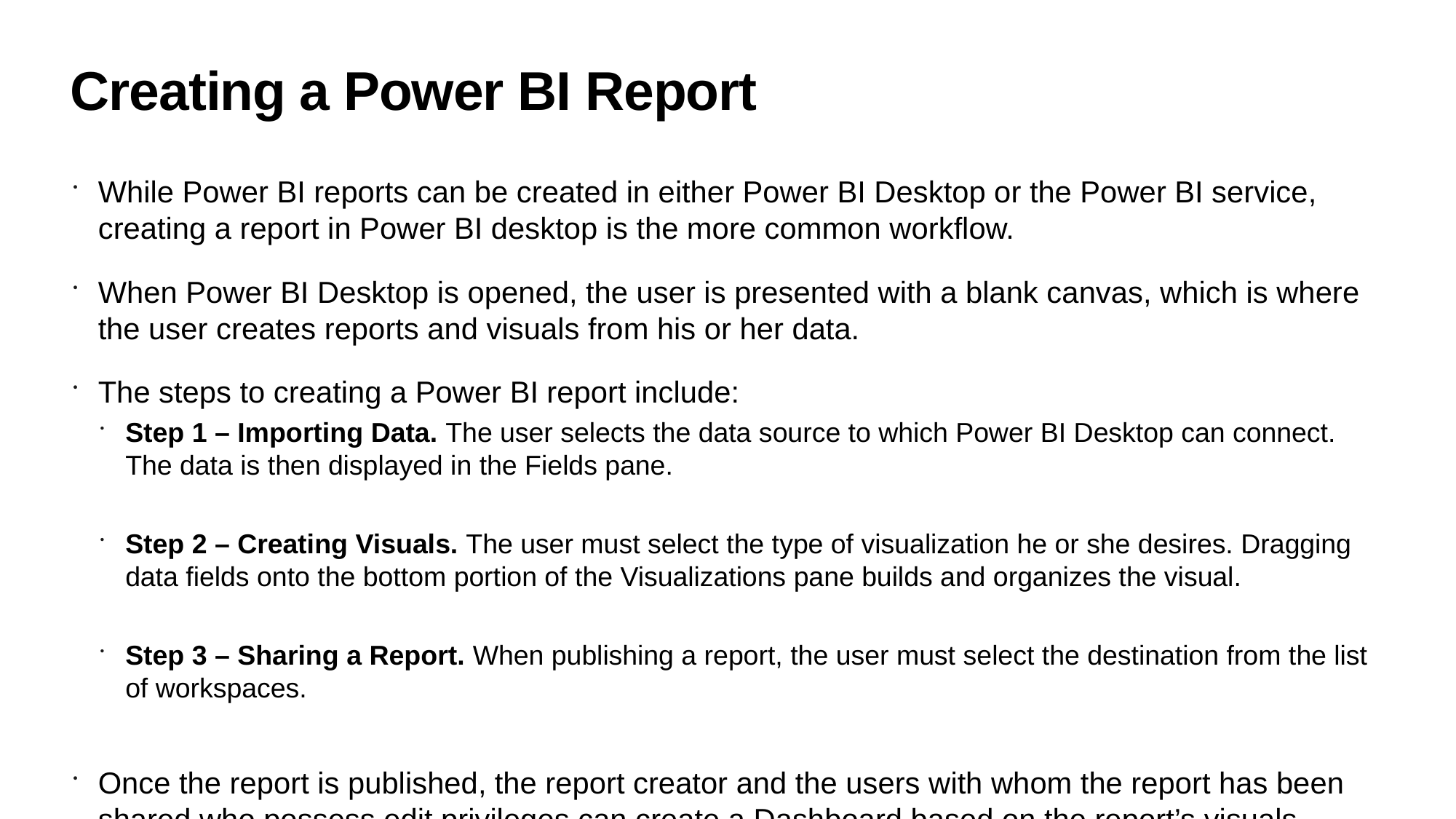

# Creating a Power BI Report
While Power BI reports can be created in either Power BI Desktop or the Power BI service, creating a report in Power BI desktop is the more common workflow.

When Power BI Desktop is opened, the user is presented with a blank canvas, which is where the user creates reports and visuals from his or her data.

The steps to creating a Power BI report include:
Step 1 – Importing Data. The user selects the data source to which Power BI Desktop can connect. The data is then displayed in the Fields pane.

Step 2 – Creating Visuals. The user must select the type of visualization he or she desires. Dragging data fields onto the bottom portion of the Visualizations pane builds and organizes the visual.

Step 3 – Sharing a Report. When publishing a report, the user must select the destination from the list of workspaces.

Once the report is published, the report creator and the users with whom the report has been shared who possess edit privileges can create a Dashboard based on the report’s visuals.